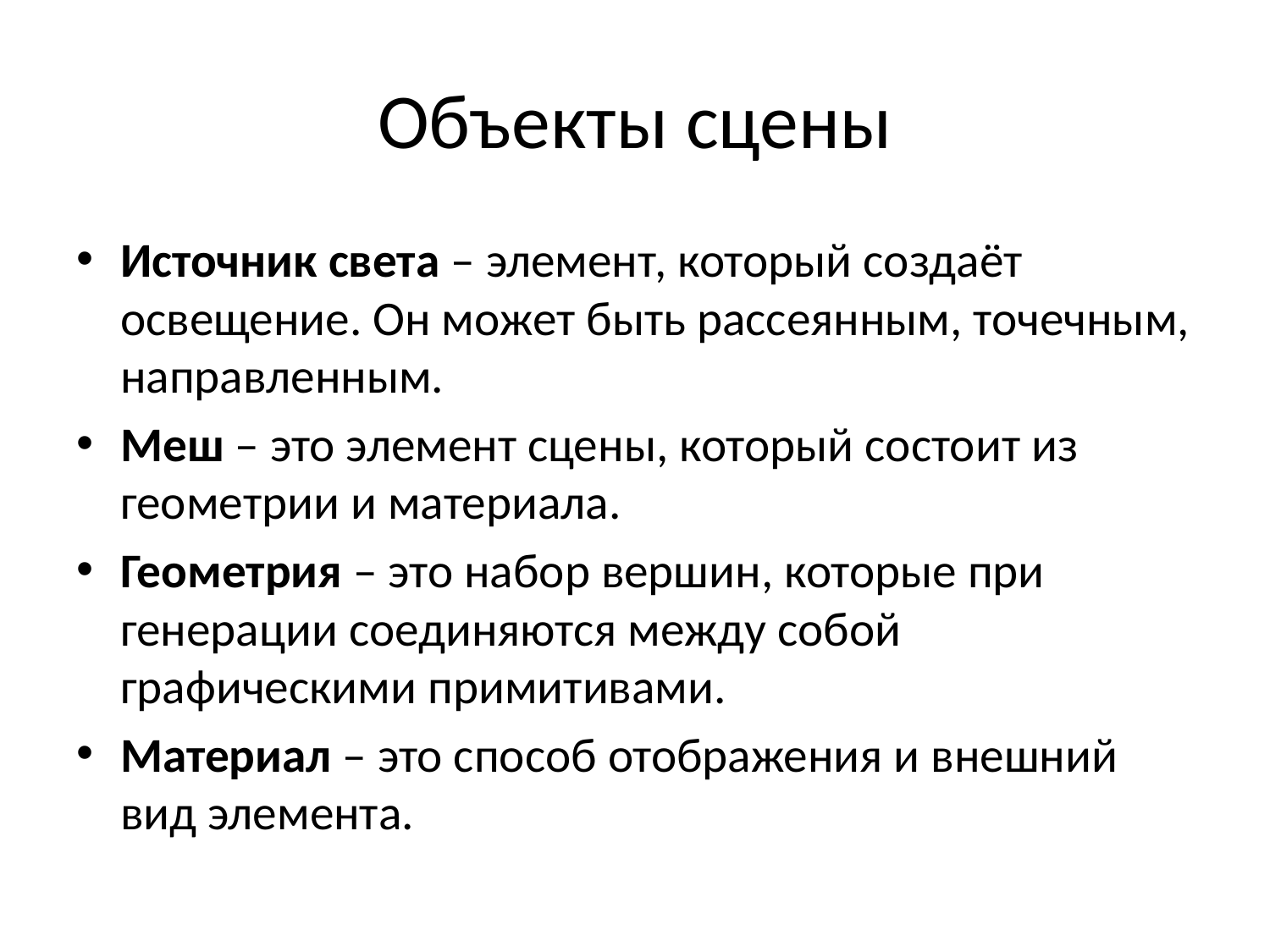

# Объекты сцены
Источник света – элемент, который создаёт освещение. Он может быть рассеянным, точечным, направленным.
Меш – это элемент сцены, который состоит из геометрии и материала.
Геометрия – это набор вершин, которые при генерации соединяются между собой графическими примитивами.
Материал – это способ отображения и внешний вид элемента.